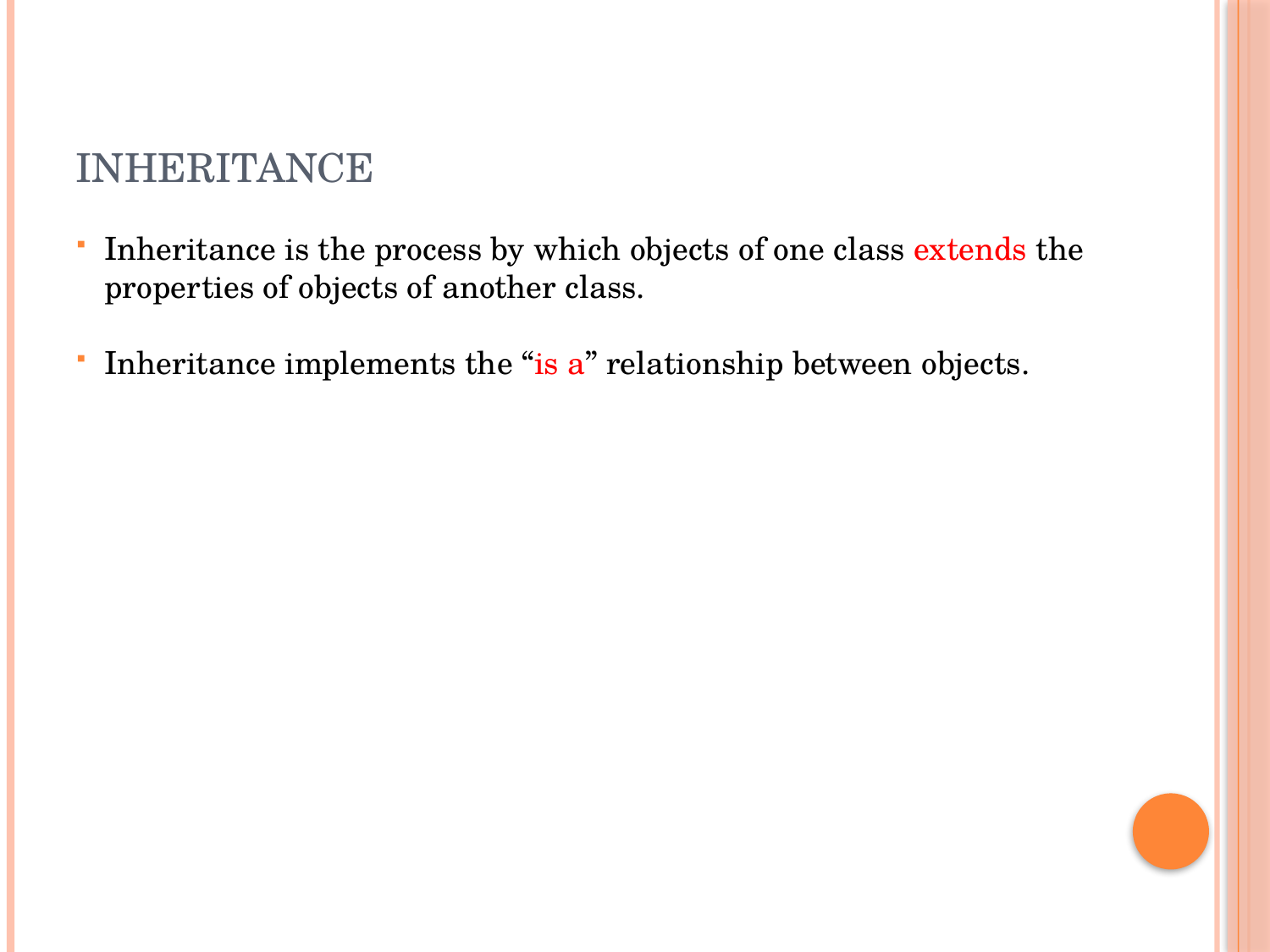

# Inheritance
Inheritance is the process by which objects of one class extends the properties of objects of another class.

Inheritance implements the “is a” relationship between objects.
8